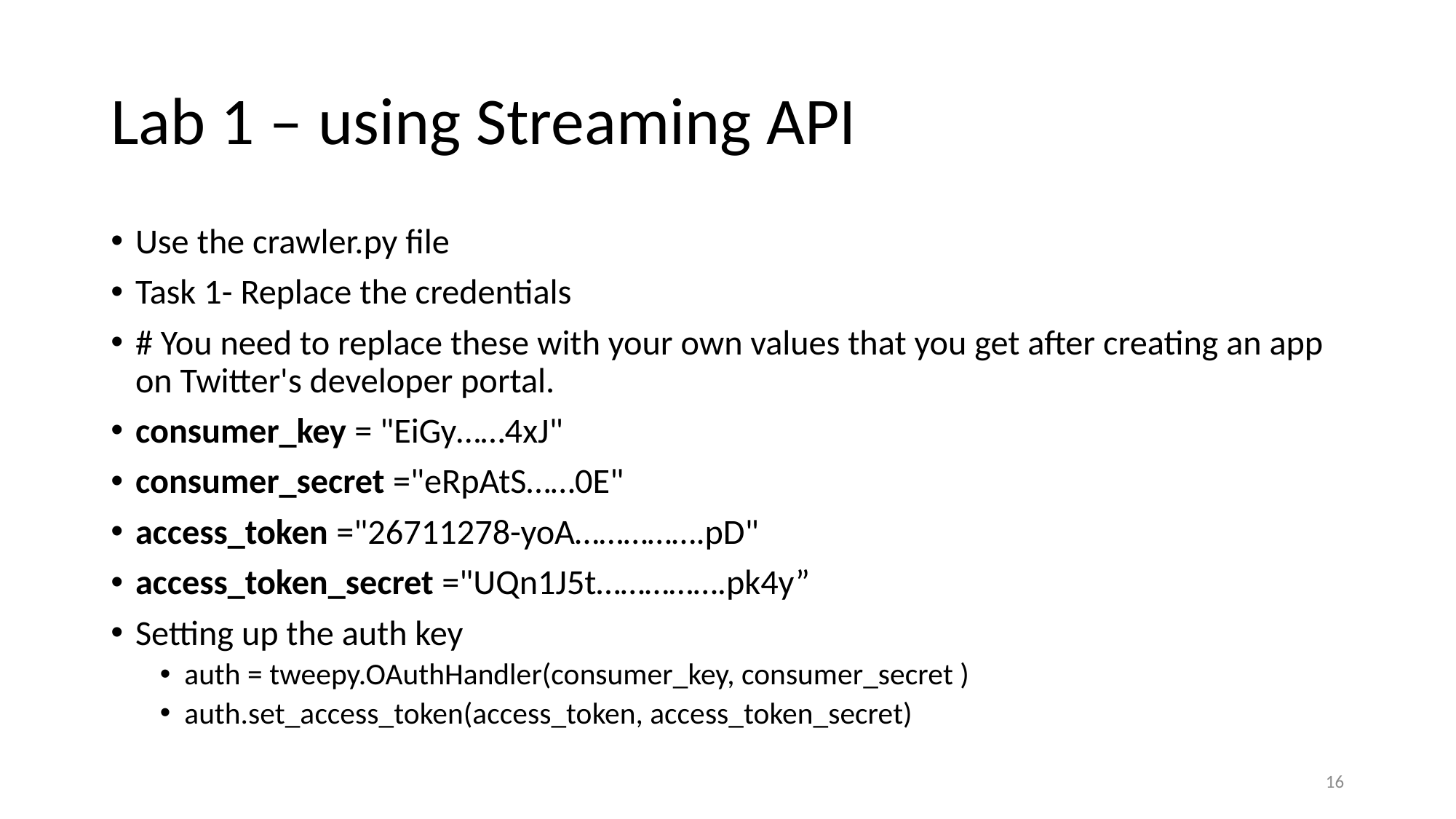

# Lab 1 – using Streaming API
Use the crawler.py file
Task 1- Replace the credentials
# You need to replace these with your own values that you get after creating an app on Twitter's developer portal.
consumer_key = "EiGy……4xJ"
consumer_secret ="eRpAtS……0E"
access_token ="26711278-yoA…………….pD"
access_token_secret ="UQn1J5t…………….pk4y”
Setting up the auth key
auth = tweepy.OAuthHandler(consumer_key, consumer_secret )
auth.set_access_token(access_token, access_token_secret)
16